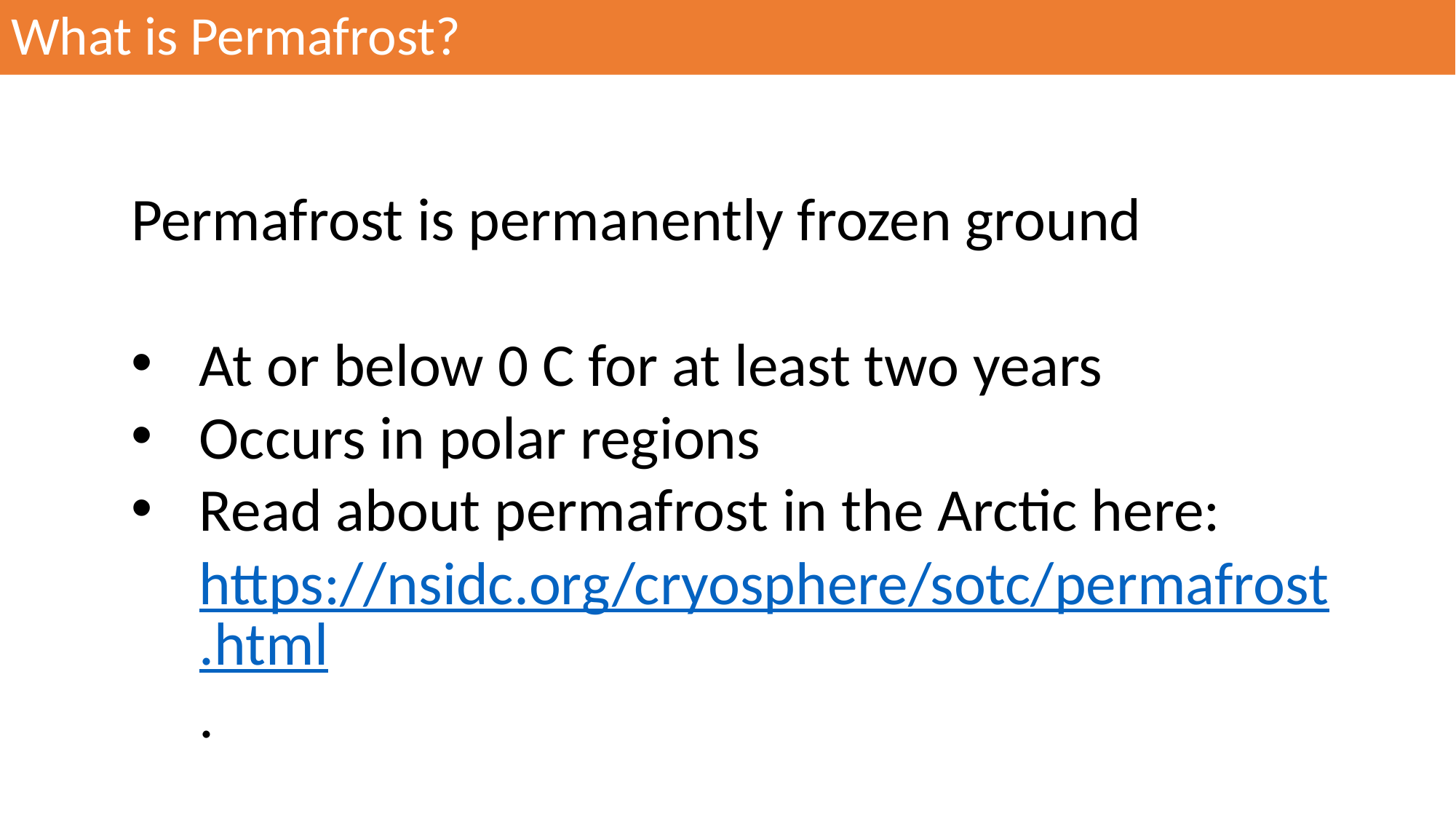

# What is Permafrost?
Permafrost is permanently frozen ground

At or below 0 C for at least two years
Occurs in polar regions
Read about permafrost in the Arctic here: https://nsidc.org/cryosphere/sotc/permafrost.html.